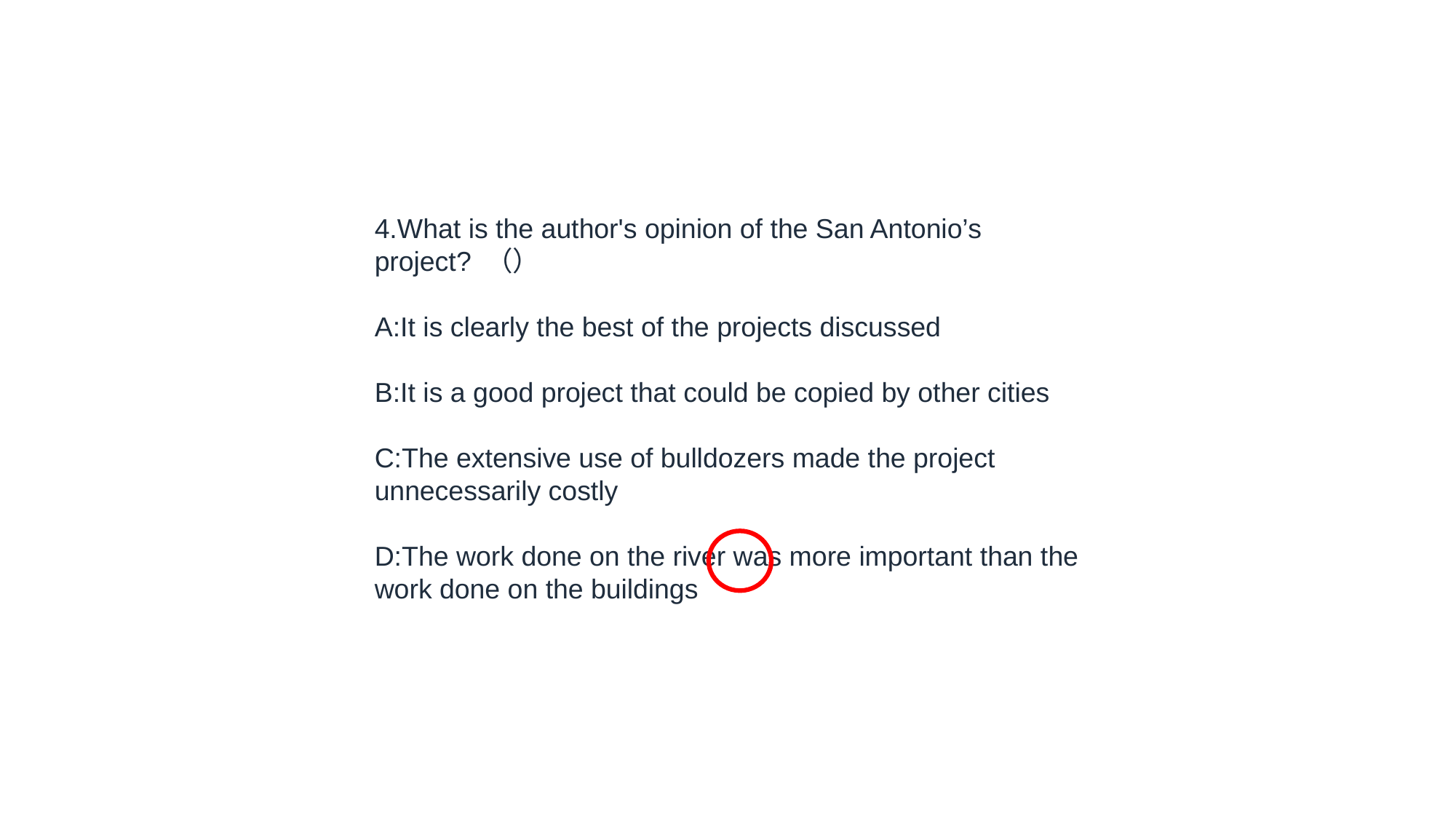

4.What is the author's opinion of the San Antonio’s project? （）
A:It is clearly the best of the projects discussed
B:It is a good project that could be copied by other cities
C:The extensive use of bulldozers made the project unnecessarily costly
D:The work done on the river was more important than the work done on the buildings